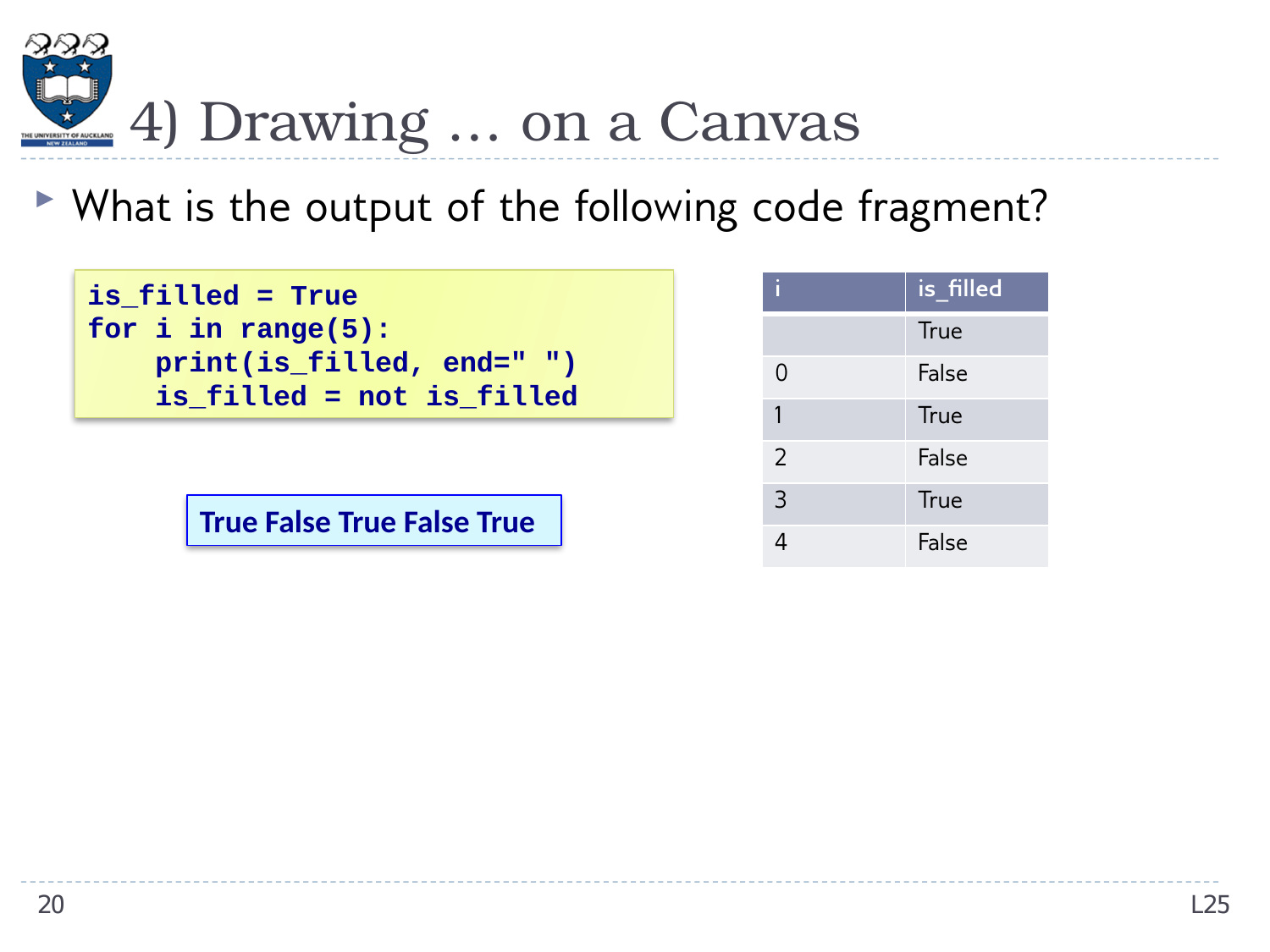

# 4) Drawing … on a Canvas
What is the output of the following code fragment?
is_filled = True
for i in range(5):
    print(is_filled, end=" ")
    is_filled = not is_filled
| i | is\_filled |
| --- | --- |
|  | True |
| 0 | False |
| 1 | True |
| 2 | False |
| 3 | True |
| 4 | False |
True False True False True
20
L25